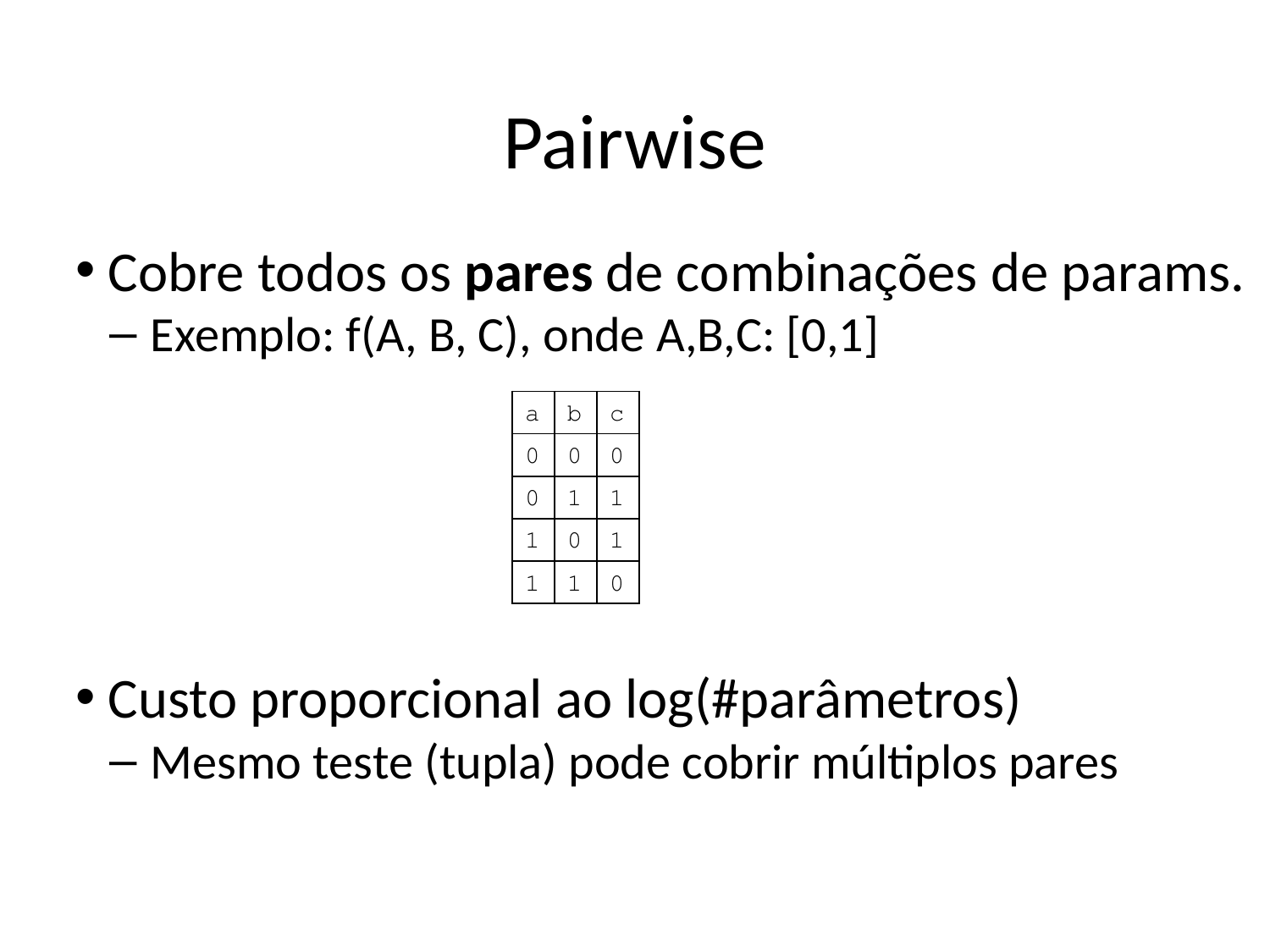

Pairwise
 Cobre todos os pares de combinações de params.
 Exemplo: f(A, B, C), onde A,B,C: [0,1]

 Custo proporcional ao log(#parâmetros)
 Mesmo teste (tupla) pode cobrir múltiplos pares

| a | b | c |
| --- | --- | --- |
| 0 | 0 | 0 |
| 0 | 1 | 1 |
| 1 | 0 | 1 |
| 1 | 1 | 0 |